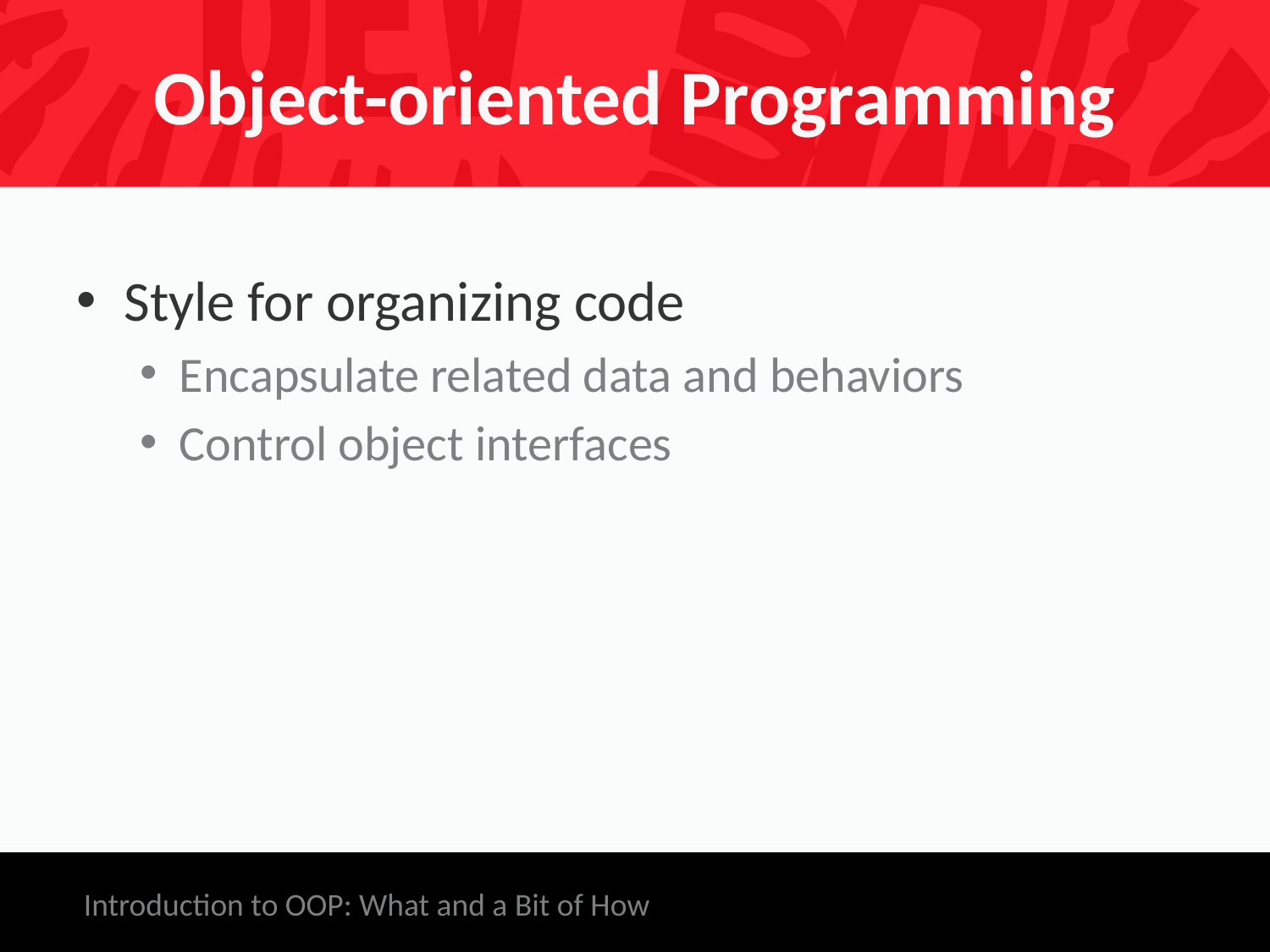

# Object-oriented Programming
Style for organizing code
Encapsulate related data and behaviors
Control object interfaces
Introduction to OOP: What and a Bit of How